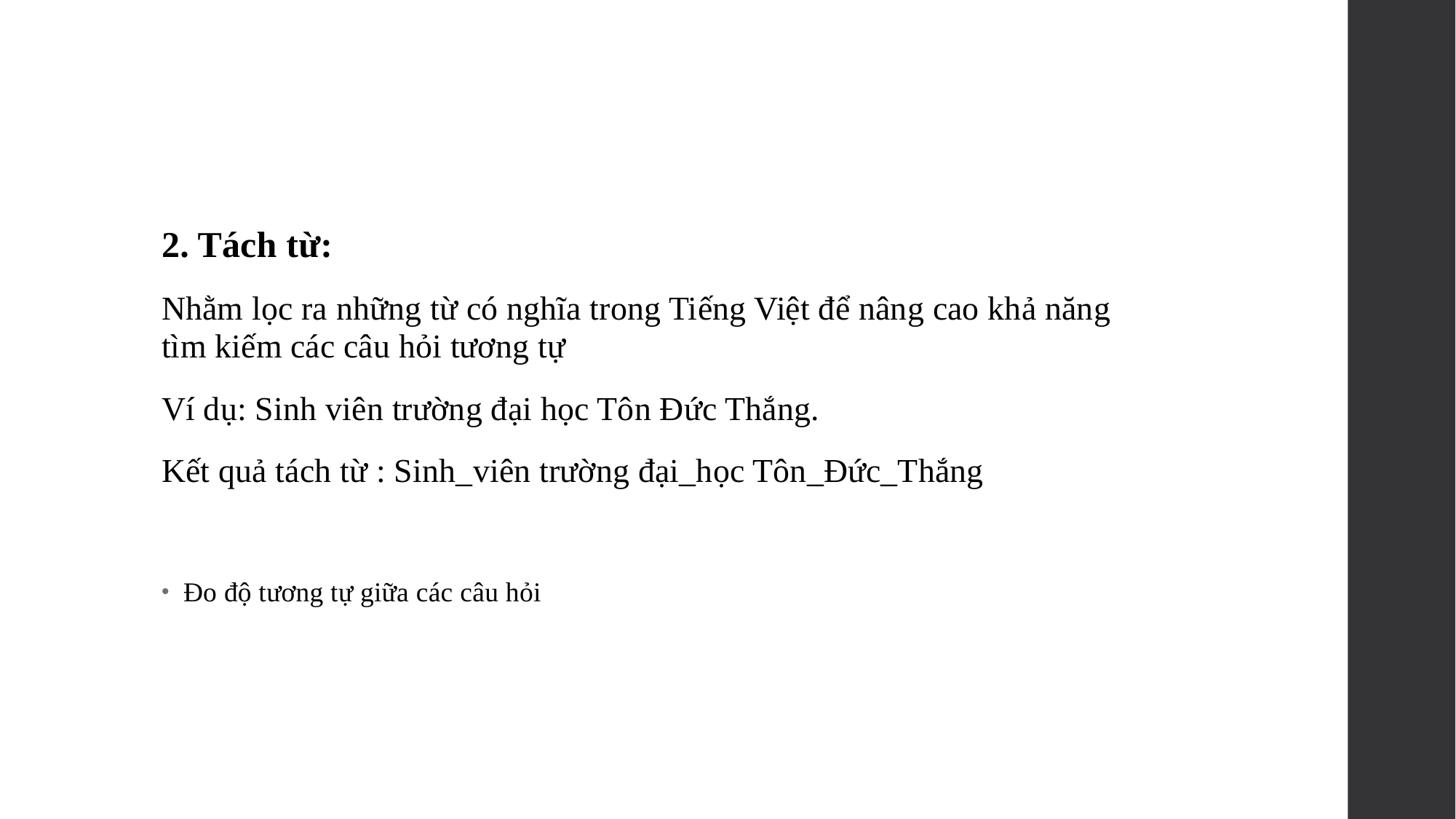

#
2. Tách từ:
Nhằm lọc ra những từ có nghĩa trong Tiếng Việt để nâng cao khả năng tìm kiếm các câu hỏi tương tự
Ví dụ: Sinh viên trường đại học Tôn Đức Thắng.
Kết quả tách từ : Sinh_viên trường đại_học Tôn_Đức_Thắng

Đo độ tương tự giữa các câu hỏi